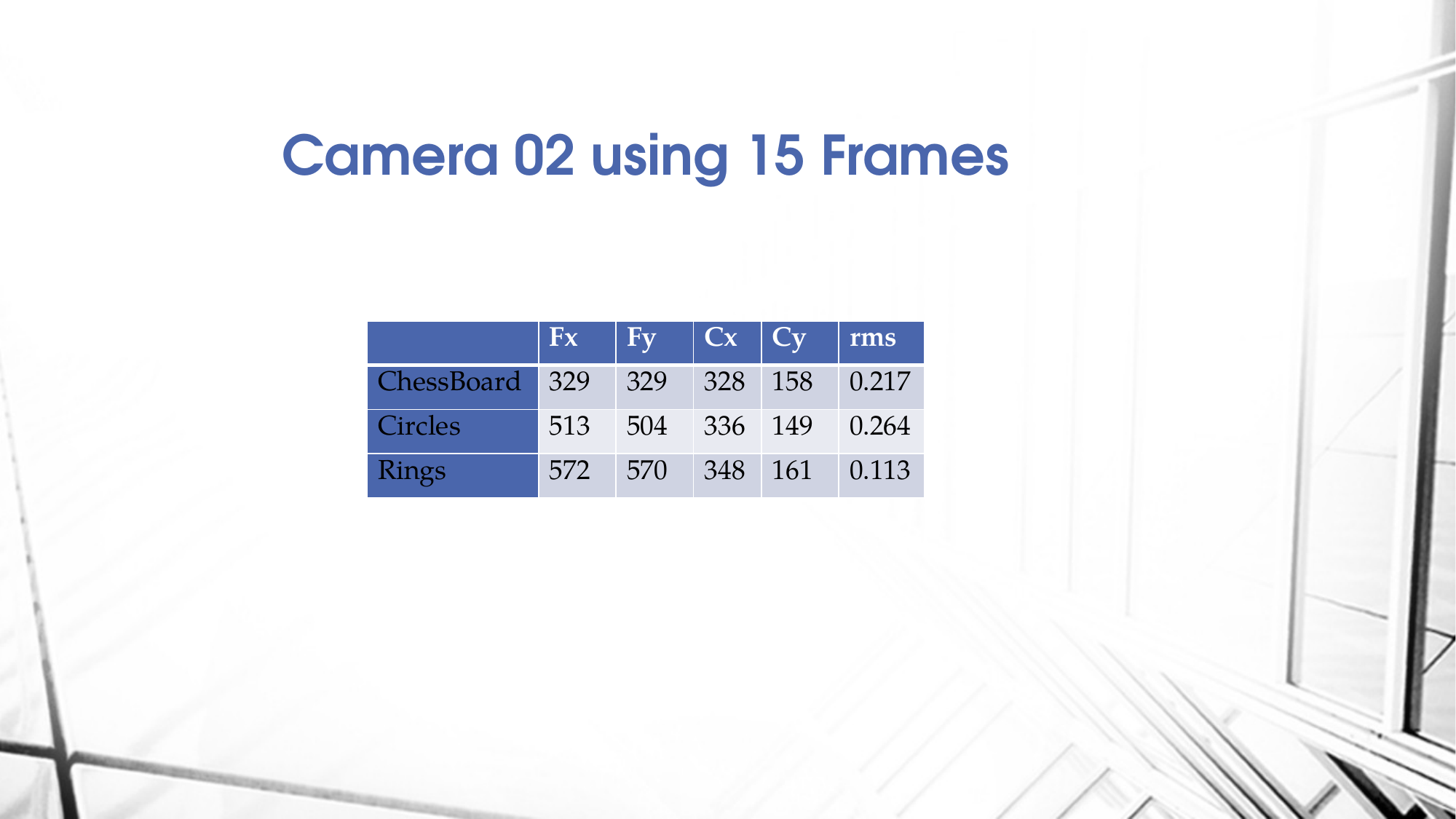

# Camera 02 using 15 Frames
|  | Fx | Fy | Cx | Cy | rms |
| --- | --- | --- | --- | --- | --- |
| ChessBoard | 329 | 329 | 328 | 158 | 0.217 |
| Circles | 513 | 504 | 336 | 149 | 0.264 |
| Rings | 572 | 570 | 348 | 161 | 0.113 |